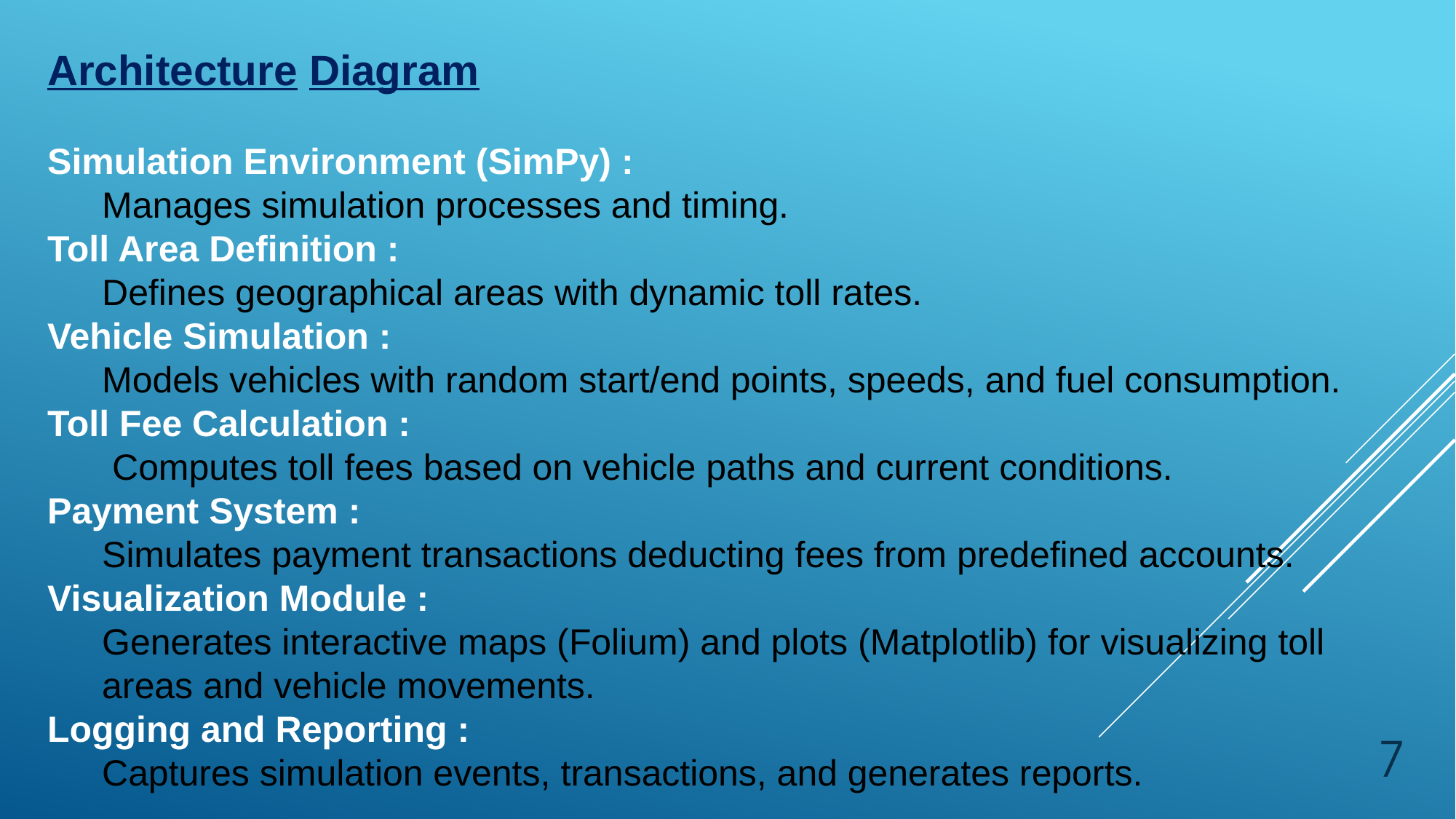

Architecture Diagram

Simulation Environment (SimPy) :
Manages simulation processes and timing.
Toll Area Definition :
Defines geographical areas with dynamic toll rates.
Vehicle Simulation :
Models vehicles with random start/end points, speeds, and fuel consumption.
Toll Fee Calculation :
 Computes toll fees based on vehicle paths and current conditions.
Payment System :
Simulates payment transactions deducting fees from predefined accounts.
Visualization Module :
Generates interactive maps (Folium) and plots (Matplotlib) for visualizing toll areas and vehicle movements.
Logging and Reporting :
Captures simulation events, transactions, and generates reports.
7